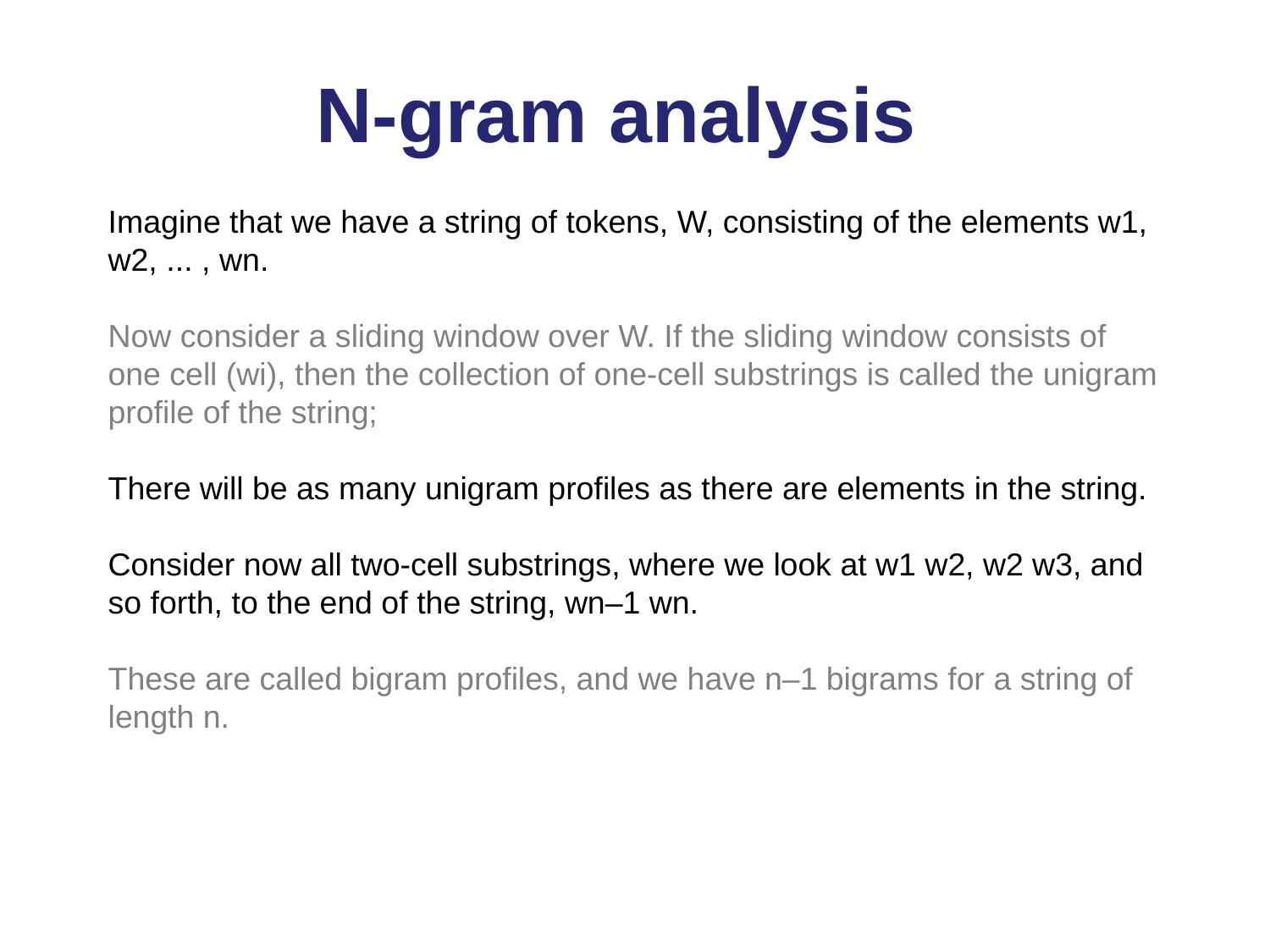

# N-gram analysis

Imagine that we have a string of tokens, W, consisting of the elements w1, w2, ... , wn.

Now consider a sliding window over W. If the sliding window consists of one cell (wi), then the collection of one-cell substrings is called the unigram profile of the string;

There will be as many unigram profiles as there are elements in the string.

Consider now all two-cell substrings, where we look at w1 w2, w2 w3, and so forth, to the end of the string, wn–1 wn.

These are called bigram profiles, and we have n–1 bigrams for a string of length n.